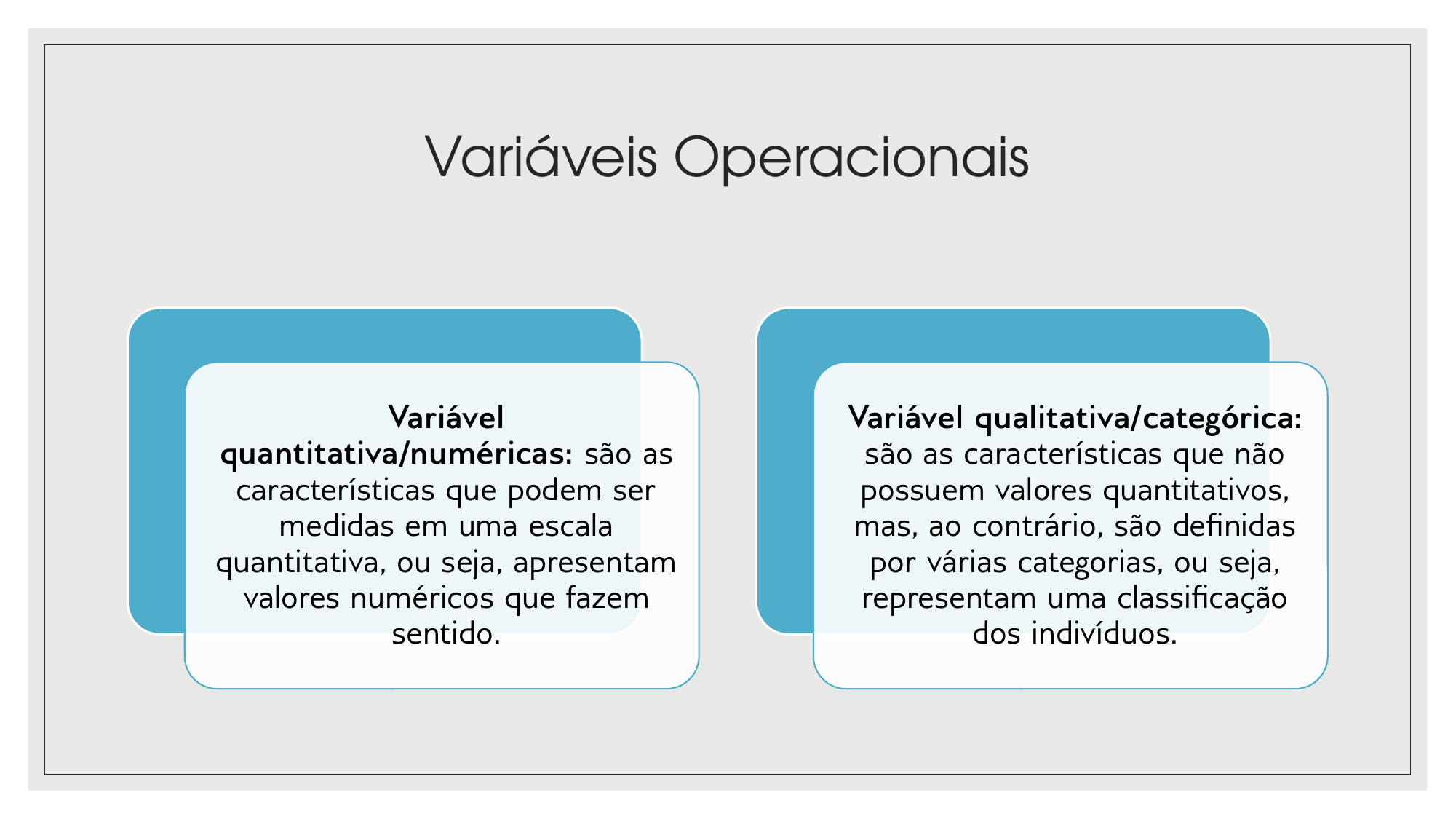

# Variáveis Operacionais
Variável quantitativa/numéricas: são as características que podem ser medidas em uma escala quantitativa, ou seja, apresentam valores numéricos que fazem sentido.
Variável qualitativa/categórica: são as características que não possuem valores quantitativos, mas, ao contrário, são definidas por várias categorias, ou seja, representam uma classificação dos indivíduos.